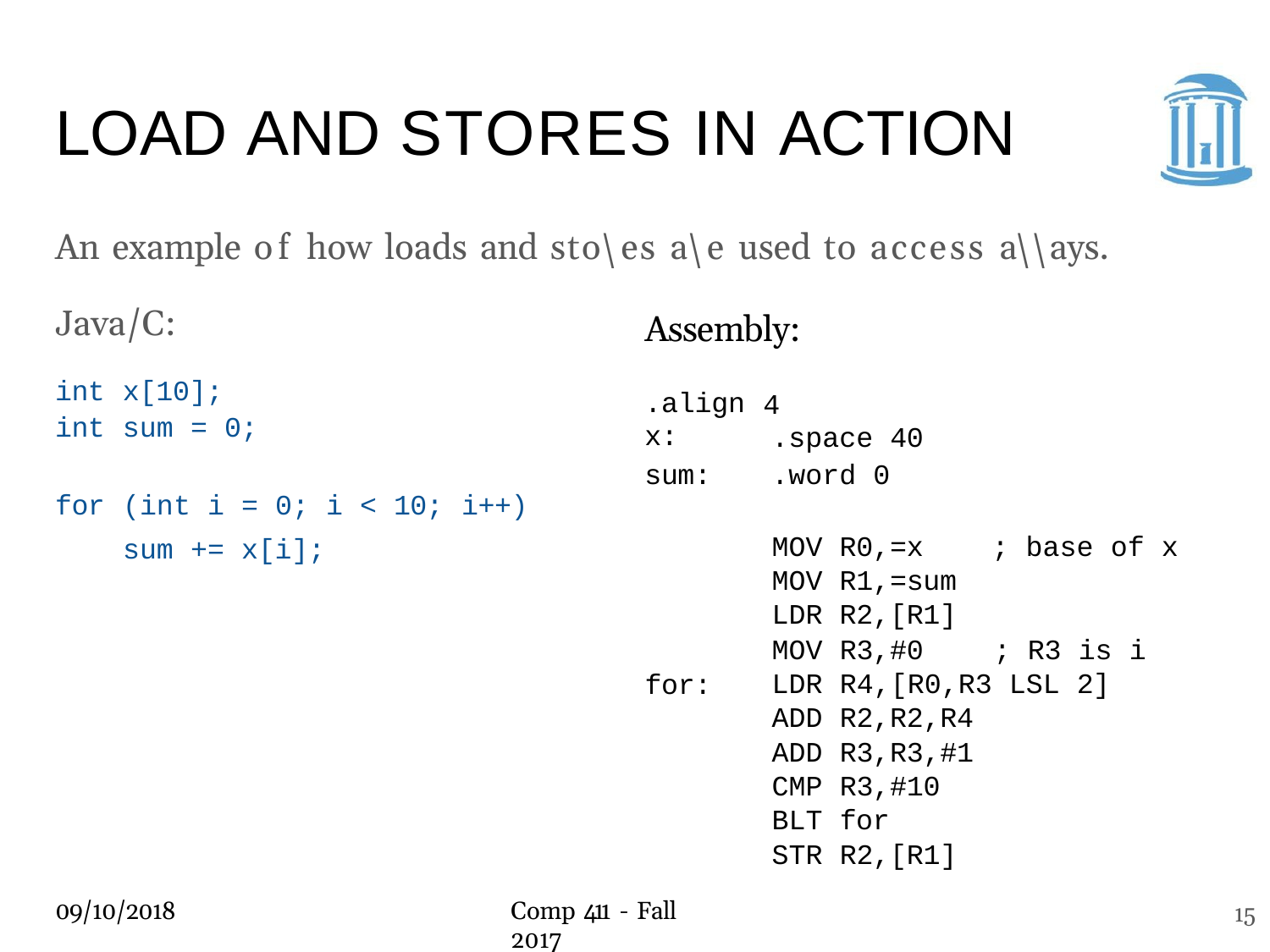

# Load and stores in action
An example of how loads and sto\es a\e used to access a\\ays.
Java/C:
Assembly:
| int int | x[10]; sum = 0; |  |  |  | .align x: | 4 .space 40 |
| --- | --- | --- | --- | --- | --- | --- |
| for | (int i = 0; i | < | 10; | i++) | sum: | .word 0 |
MOV R0,=x MOV R1,=sum LDR R2,[R1]
; base of x
sum += x[i];
MOV R3,#0	; R3 is i LDR R4,[R0,R3 LSL 2] ADD R2,R2,R4
ADD R3,R3,#1 CMP R3,#10
BLT for STR R2,[R1]
for:
09/10/2018
Comp 411 - Fall 2017
15